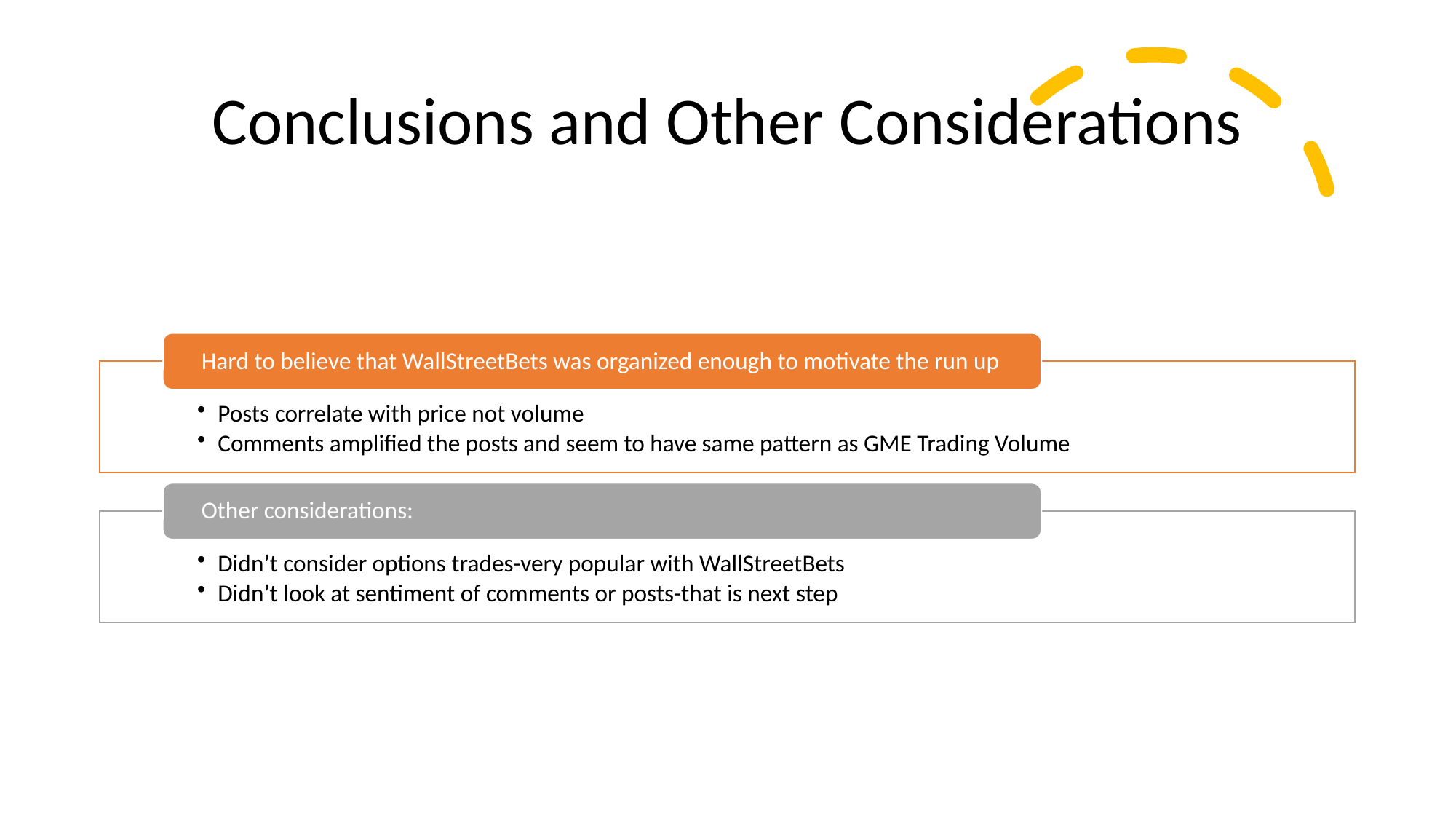

# Conclusions and Other Considerations

Posts correlate with price not volume
Comments amplified the posts and seem to have same pattern as GME Trading Volume
Hard to believe that WallStreetBets was organized enough to motivate the run up
Didn’t consider options trades-very popular with WallStreetBets
Didn’t look at sentiment of comments or posts-that is next step
Other considerations: